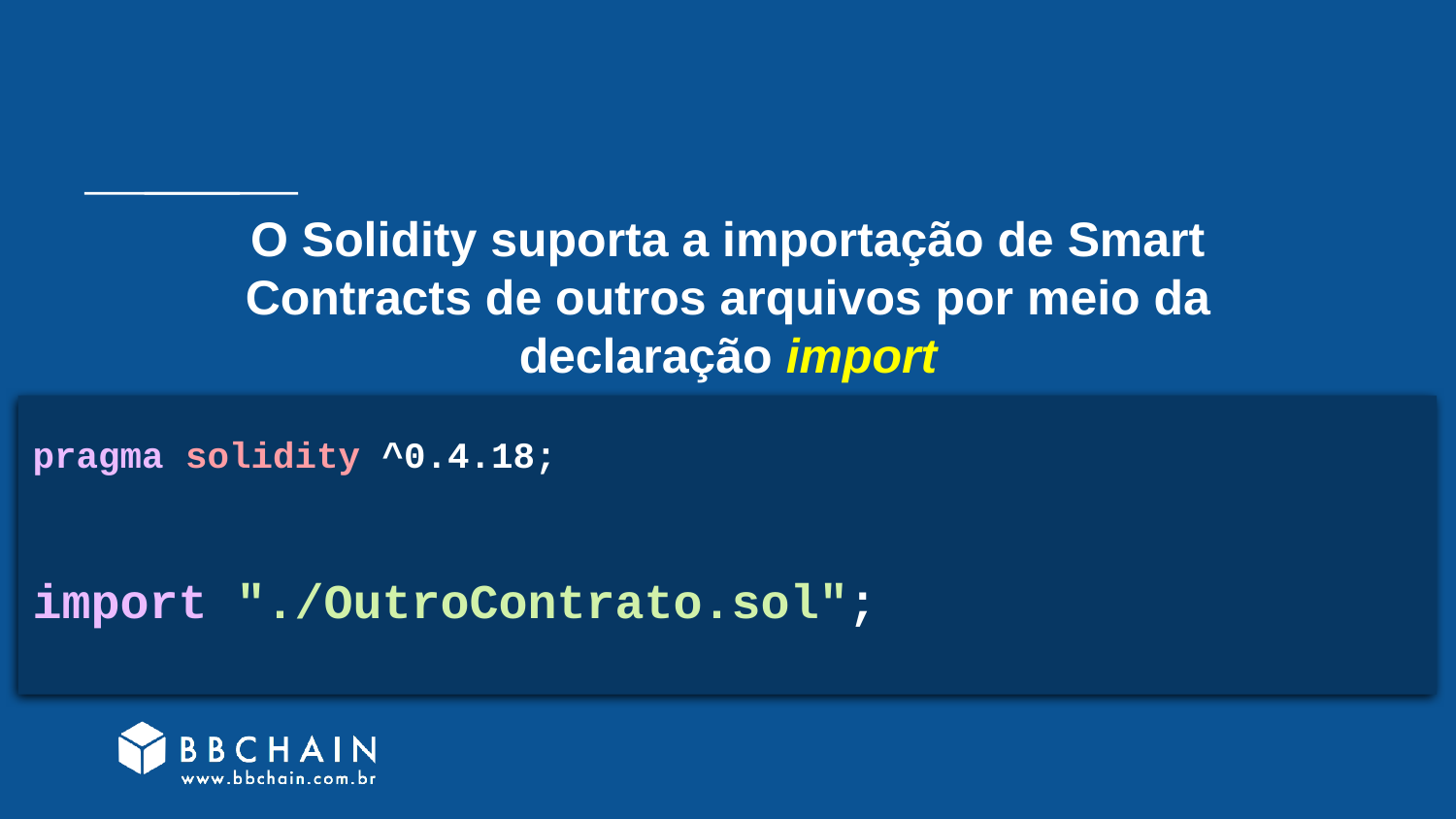

# O Solidity suporta a importação de Smart Contracts de outros arquivos por meio da declaração import
pragma solidity ^0.4.18;

import "./OutroContrato.sol";